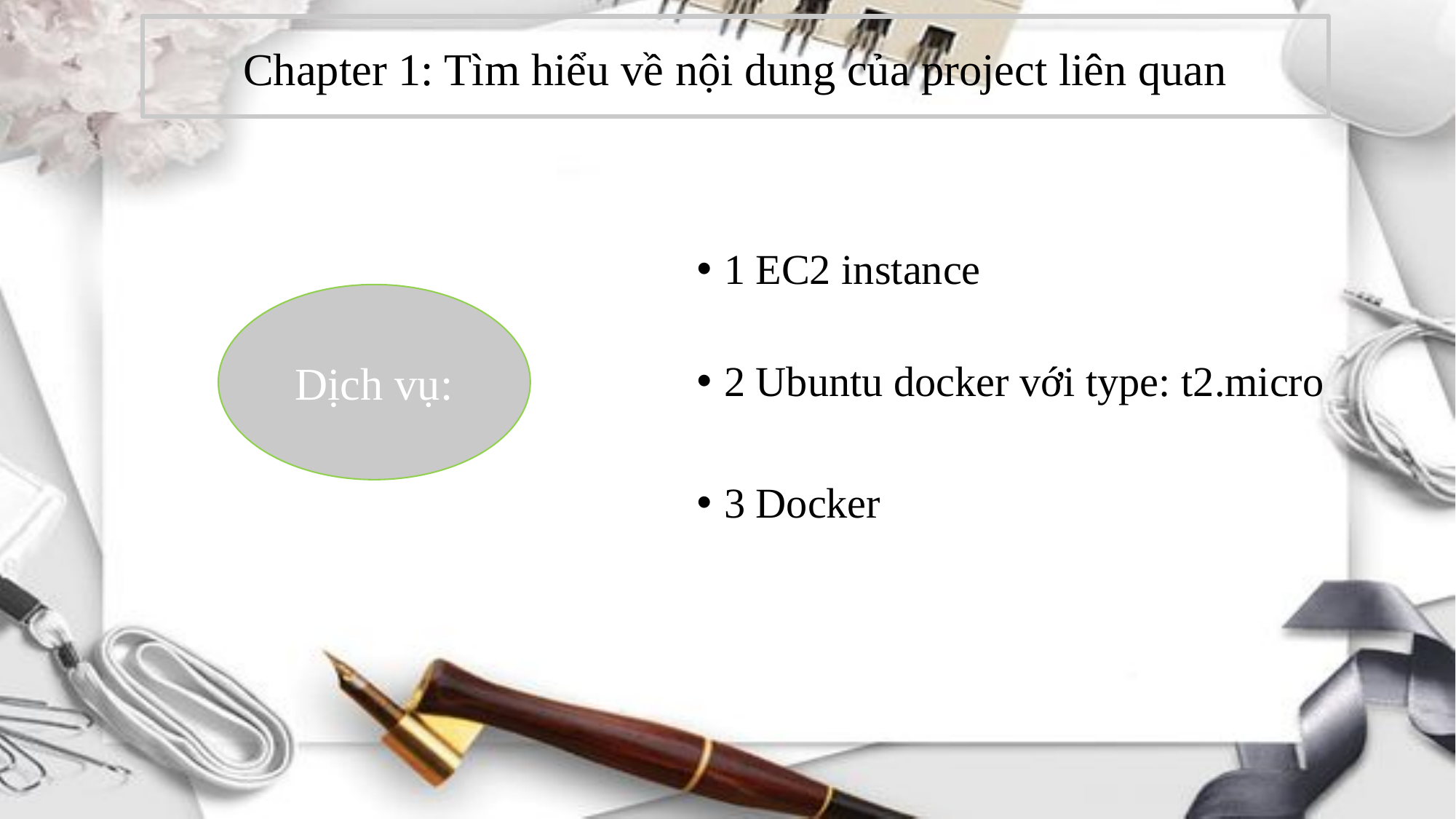

# Chapter 1: Tìm hiểu về nội dung của project liên quan
1 EC2 instance
2 Ubuntu docker với type: t2.micro

3 Docker
Dịch vụ: